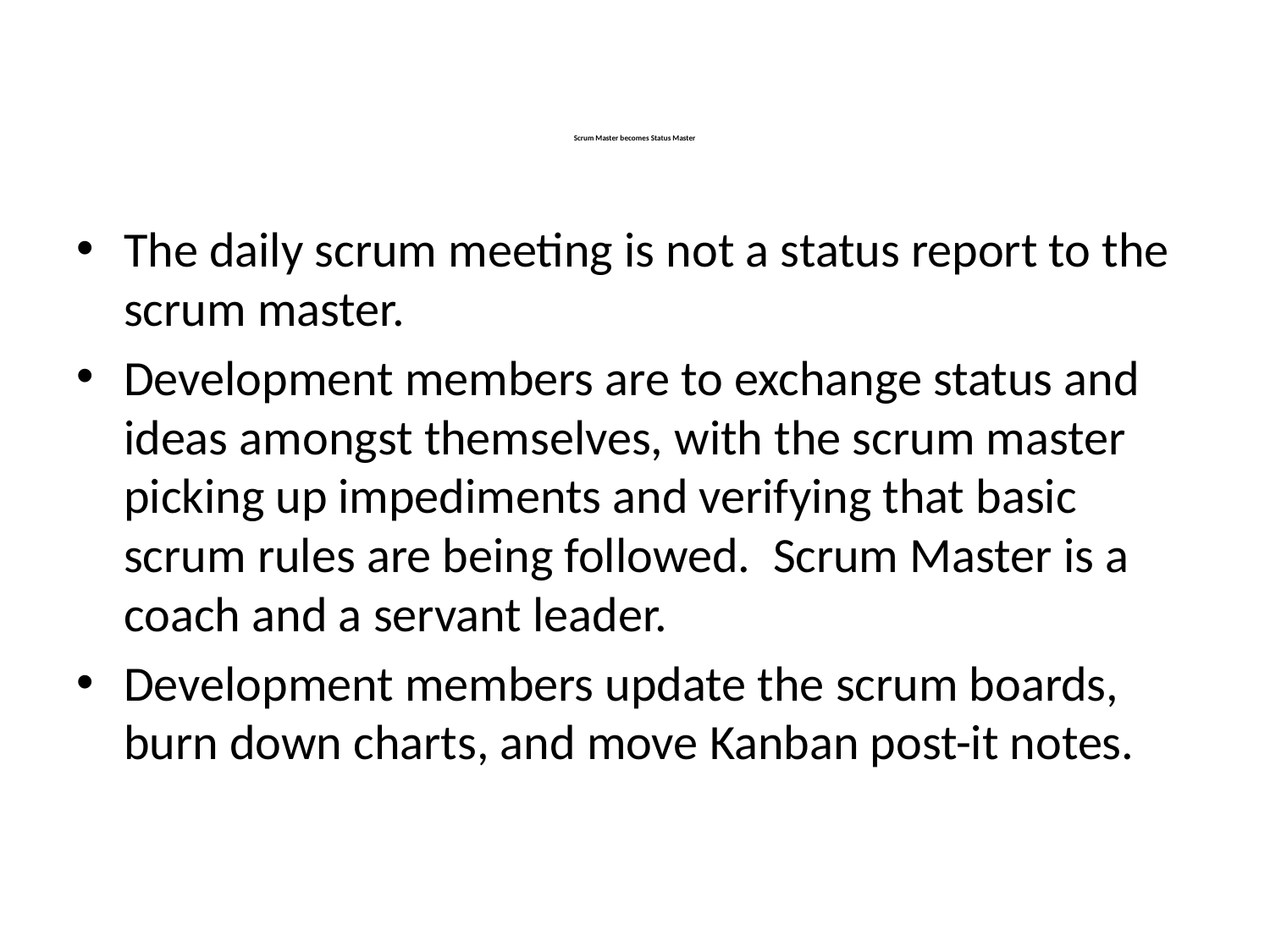

# Scrum Master becomes Status Master
The daily scrum meeting is not a status report to the scrum master.
Development members are to exchange status and ideas amongst themselves, with the scrum master picking up impediments and verifying that basic scrum rules are being followed.  Scrum Master is a coach and a servant leader.
Development members update the scrum boards, burn down charts, and move Kanban post-it notes.